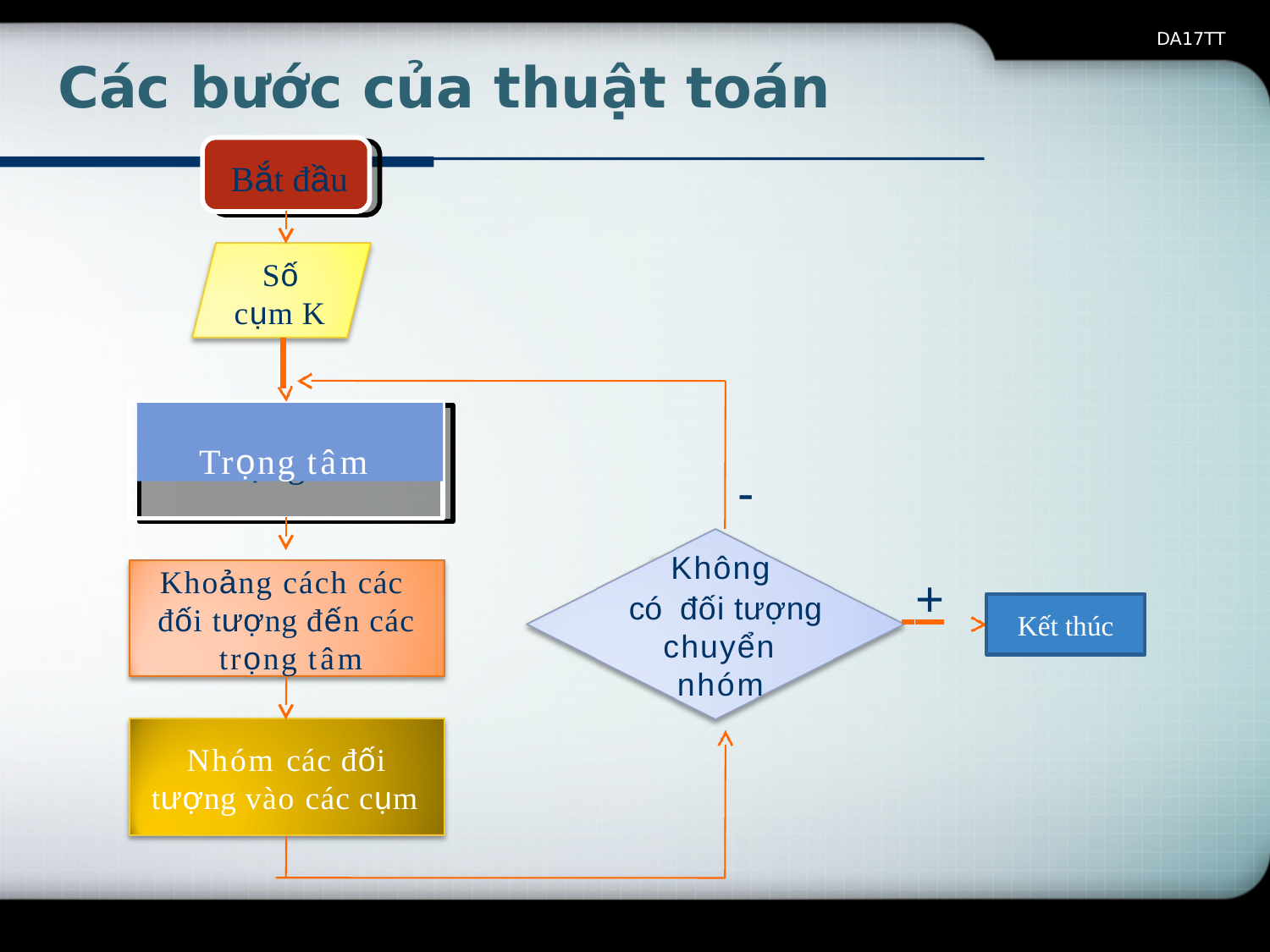

DA17TT
# Các bước của thuật toán

Bắt đầu

Số  cụm K

Trọng tâm
Trọng tâm
-

Không
 có  đối tượng  chuyển  nhóm
Khoảng cách các  đối tượng đến các  trọng tâm
 +
Kết thúc

Nhóm các đối  tượng vào các cụm